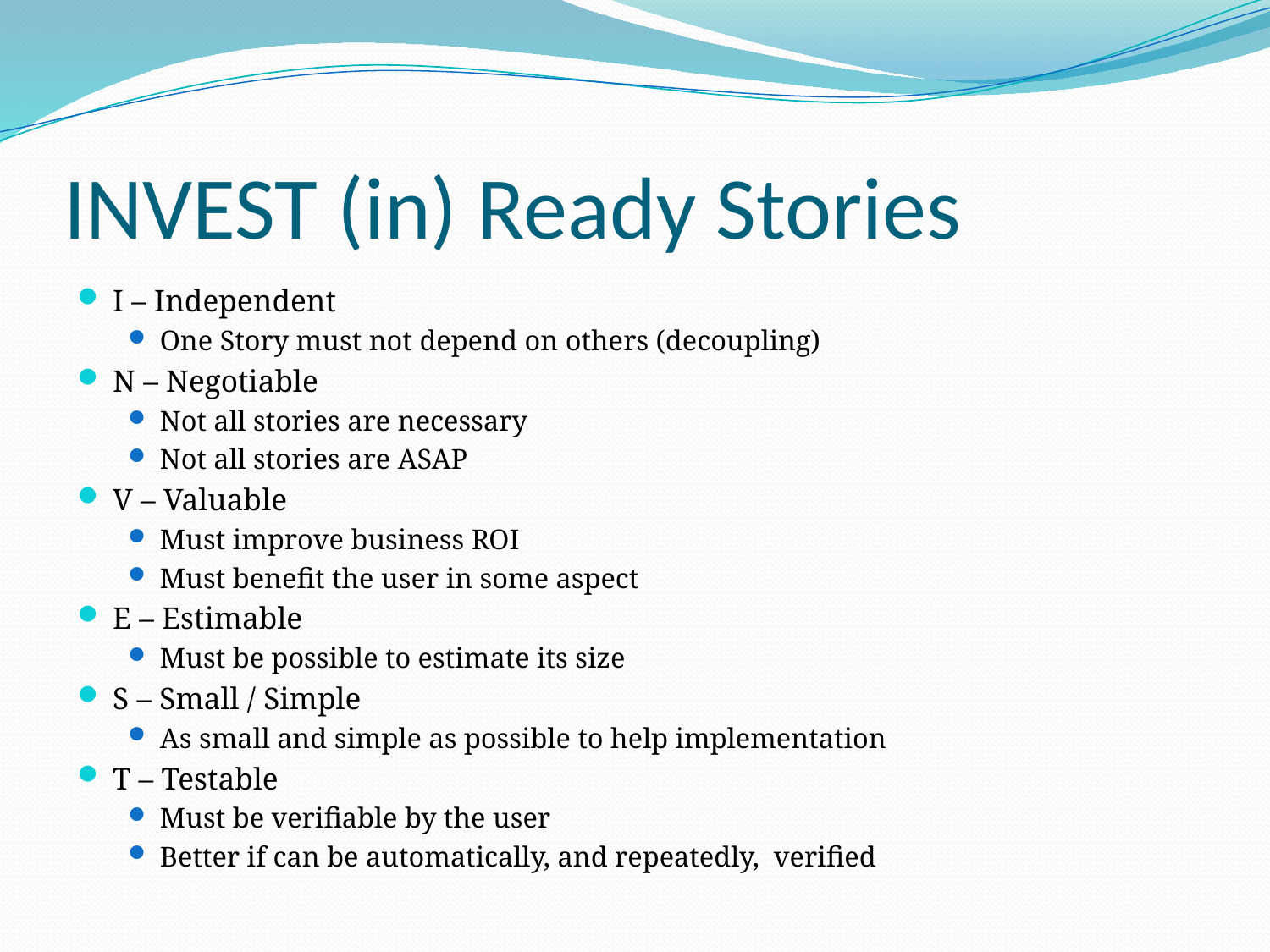

# INVEST (in) Ready Stories
I – Independent
One Story must not depend on others (decoupling)
N – Negotiable
Not all stories are necessary
Not all stories are ASAP
V – Valuable
Must improve business ROI
Must benefit the user in some aspect
E – Estimable
Must be possible to estimate its size
S – Small / Simple
As small and simple as possible to help implementation
T – Testable
Must be verifiable by the user
Better if can be automatically, and repeatedly,  verified